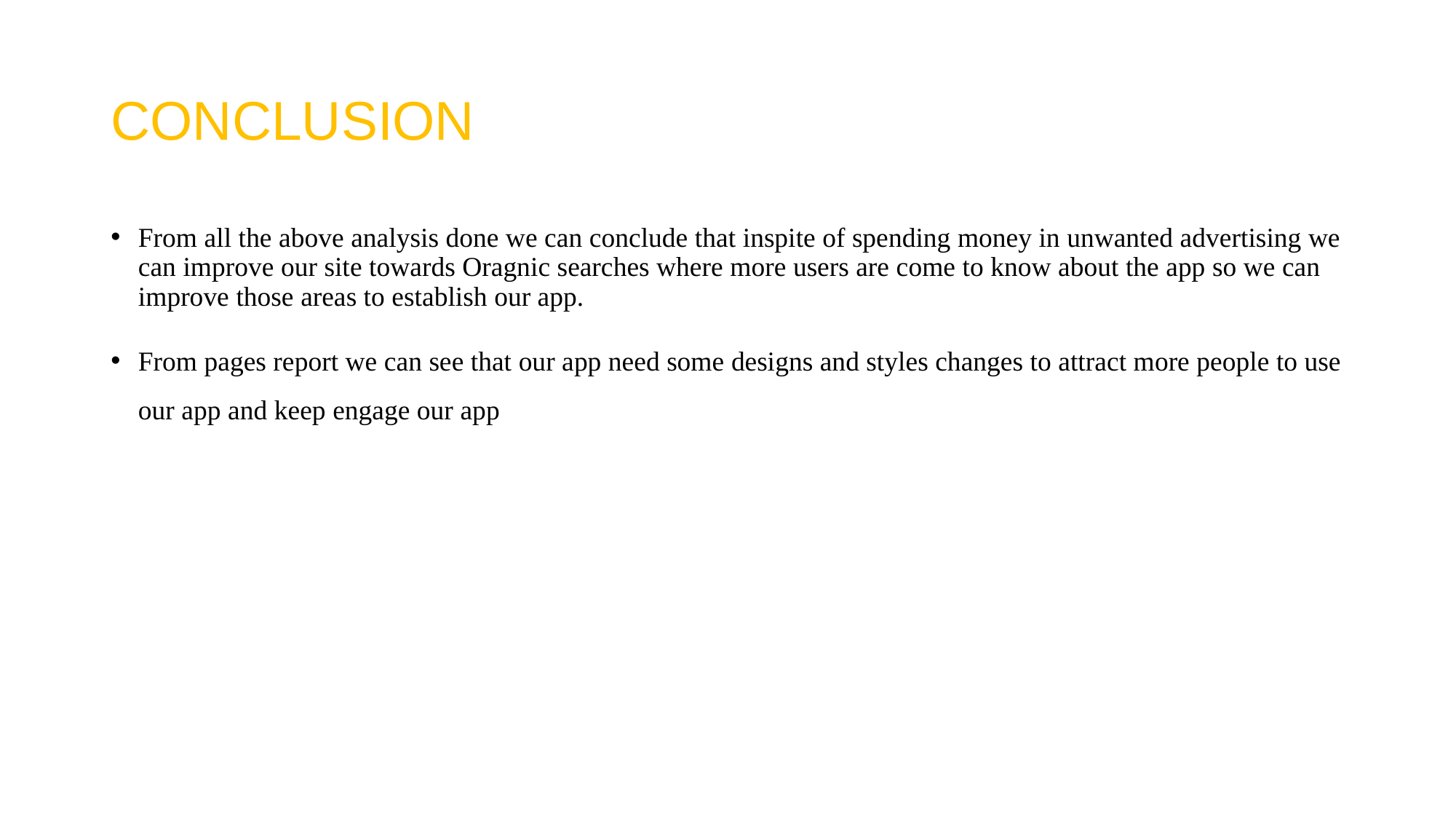

# CONCLUSION
From all the above analysis done we can conclude that inspite of spending money in unwanted advertising we can improve our site towards Oragnic searches where more users are come to know about the app so we can improve those areas to establish our app.
From pages report we can see that our app need some designs and styles changes to attract more people to use our app and keep engage our app